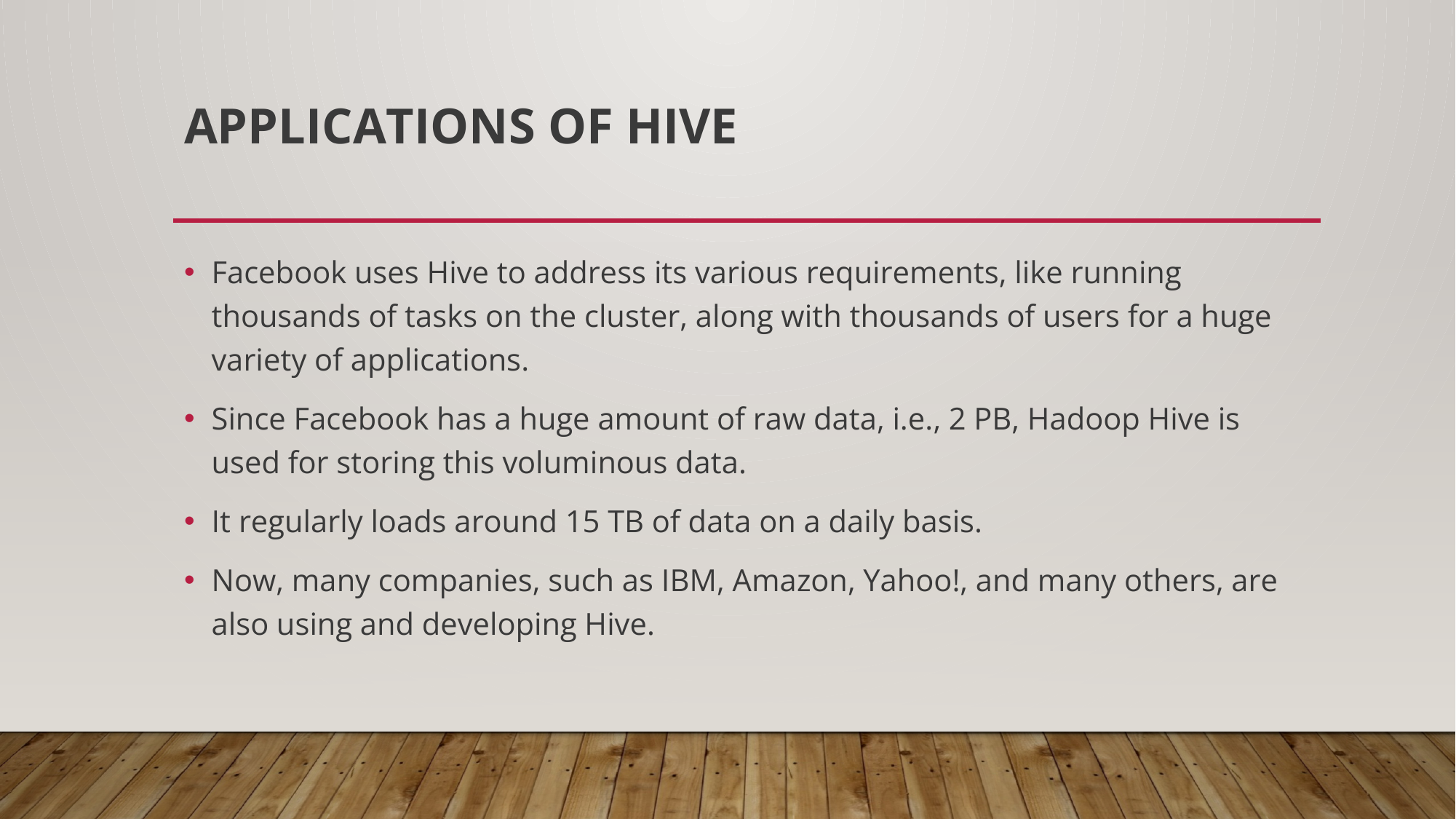

# Applications of Hive
Facebook uses Hive to address its various requirements, like running thousands of tasks on the cluster, along with thousands of users for a huge variety of applications.
Since Facebook has a huge amount of raw data, i.e., 2 PB, Hadoop Hive is used for storing this voluminous data.
It regularly loads around 15 TB of data on a daily basis.
Now, many companies, such as IBM, Amazon, Yahoo!, and many others, are also using and developing Hive.